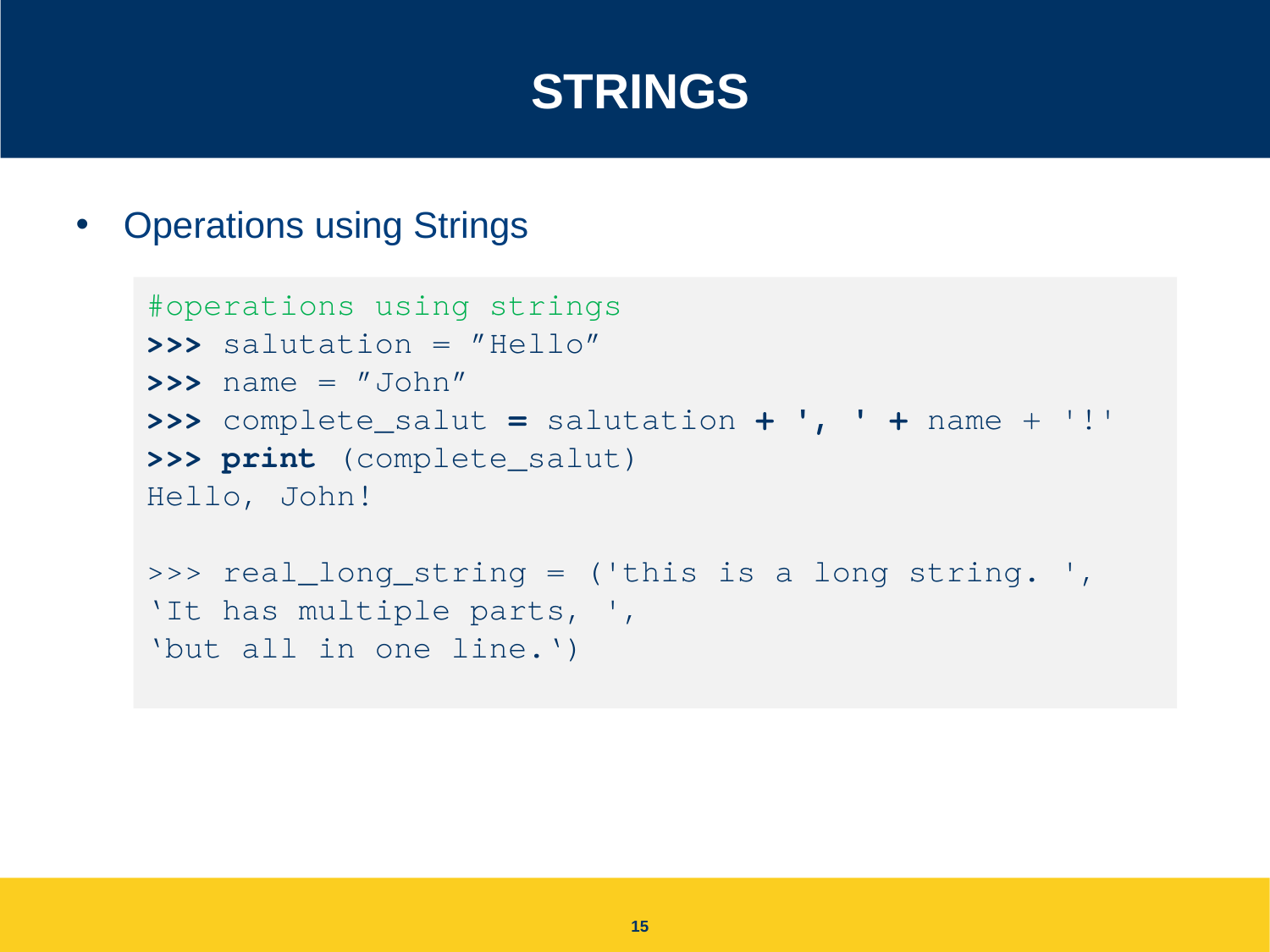

# Strings
Operations using Strings
#operations using strings
>>> salutation = ”Hello”
>>> name = ”John”
>>> complete_salut = salutation + ', ' + name + '!'
>>> print (complete_salut)
Hello, John!

>>> real_long_string = ('this is a long string. ',
‘It has multiple parts, ',
‘but all in one line.‘)

15